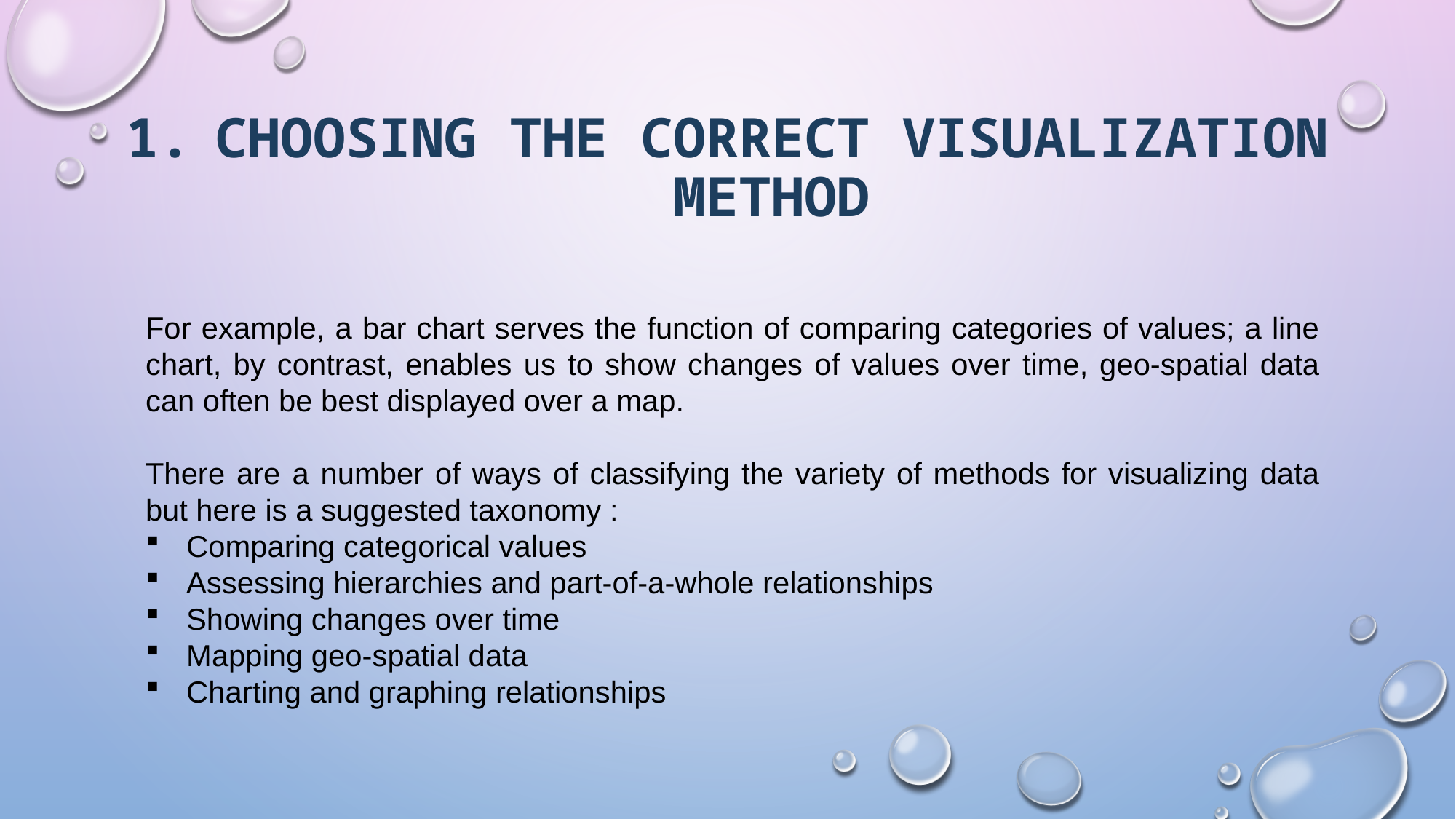

# Choosing the correct visualization method
For example, a bar chart serves the function of comparing categories of values; a line chart, by contrast, enables us to show changes of values over time, geo-spatial data can often be best displayed over a map.

There are a number of ways of classifying the variety of methods for visualizing data but here is a suggested taxonomy :
Comparing categorical values
Assessing hierarchies and part-of-a-whole relationships
Showing changes over time
Mapping geo-spatial data
Charting and graphing relationships